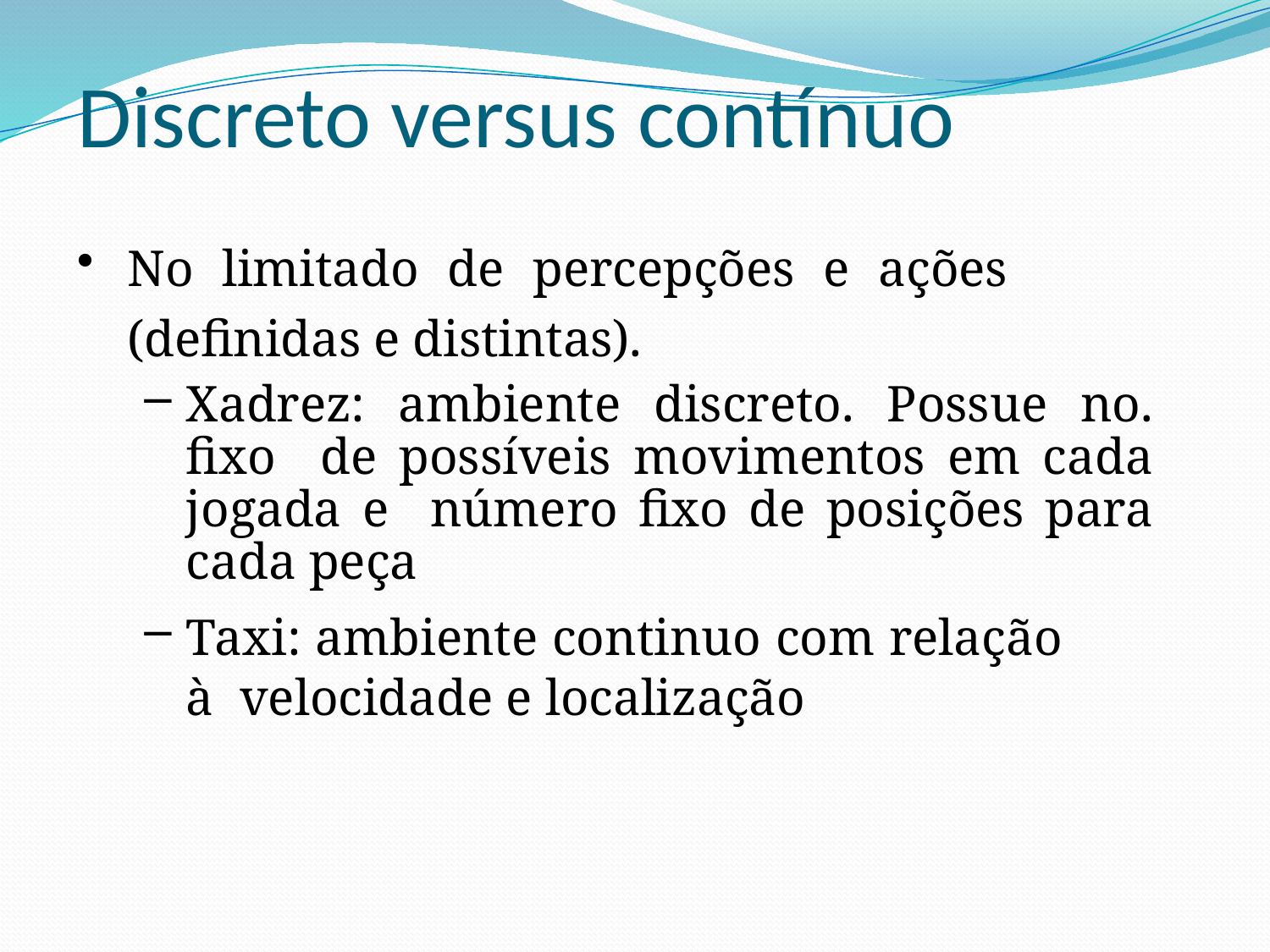

# Discreto versus contínuo
No limitado de percepções e ações  (definidas e distintas).
Xadrez: ambiente discreto. Possue no. fixo  de possíveis movimentos em cada jogada e  número fixo de posições para cada peça
Taxi: ambiente continuo com relação à  velocidade e localização